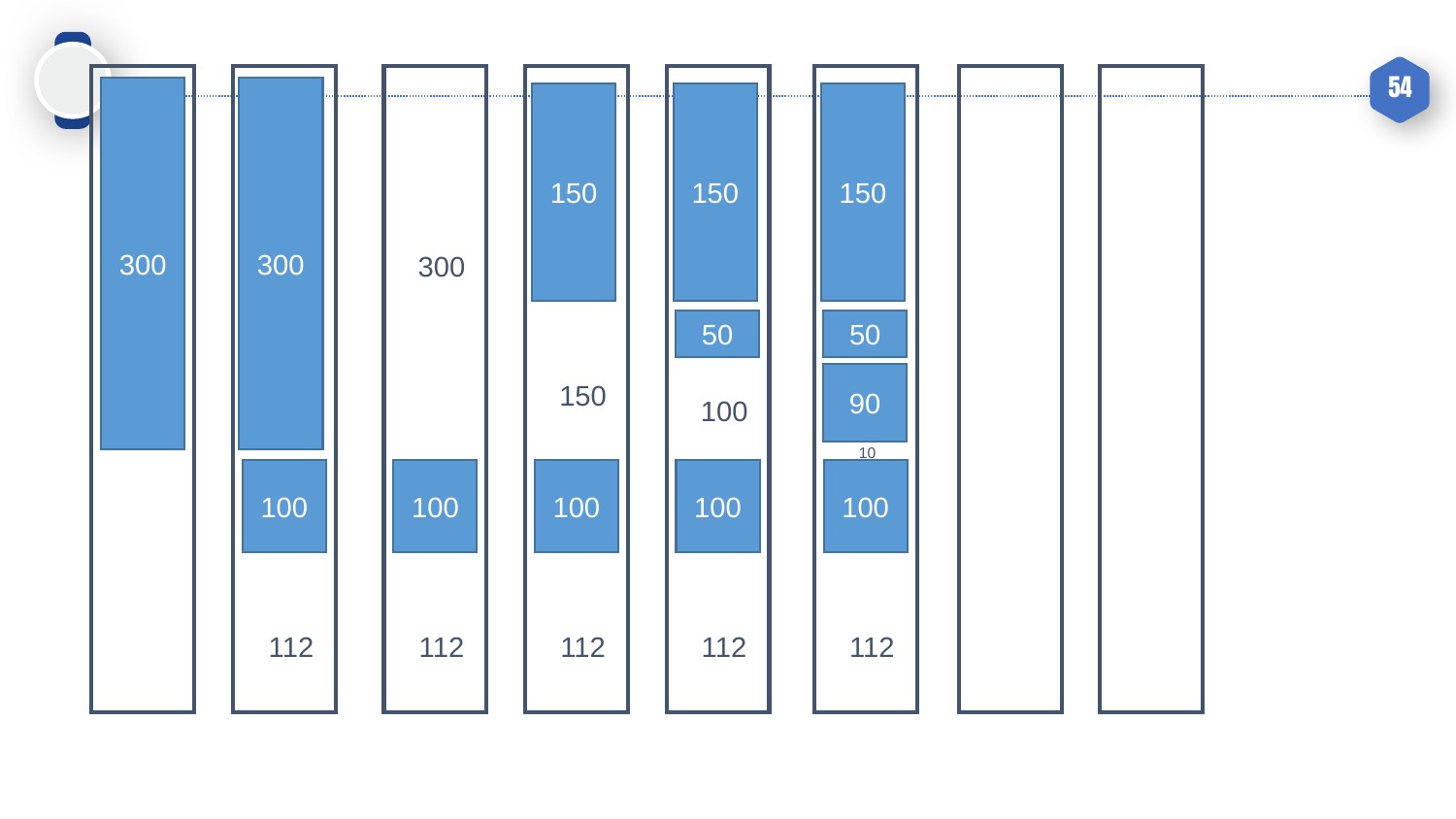

300
300
150
150
150
300
50
50
90
150
100
10
100
100
100
100
100
112
112
112
112
112